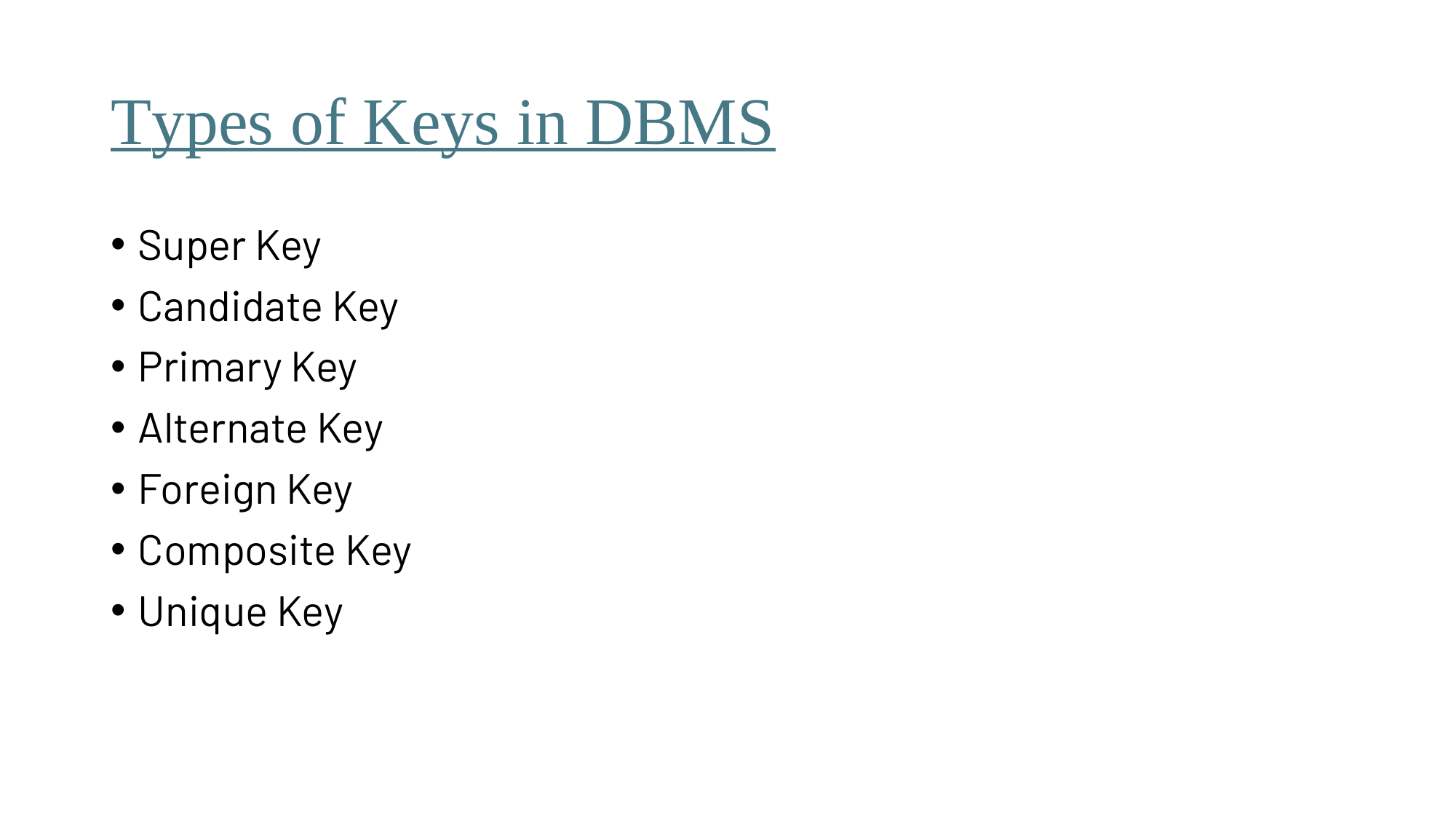

# Types of Keys in DBMS
Super Key
Candidate Key
Primary Key
Alternate Key
Foreign Key
Composite Key
Unique Key